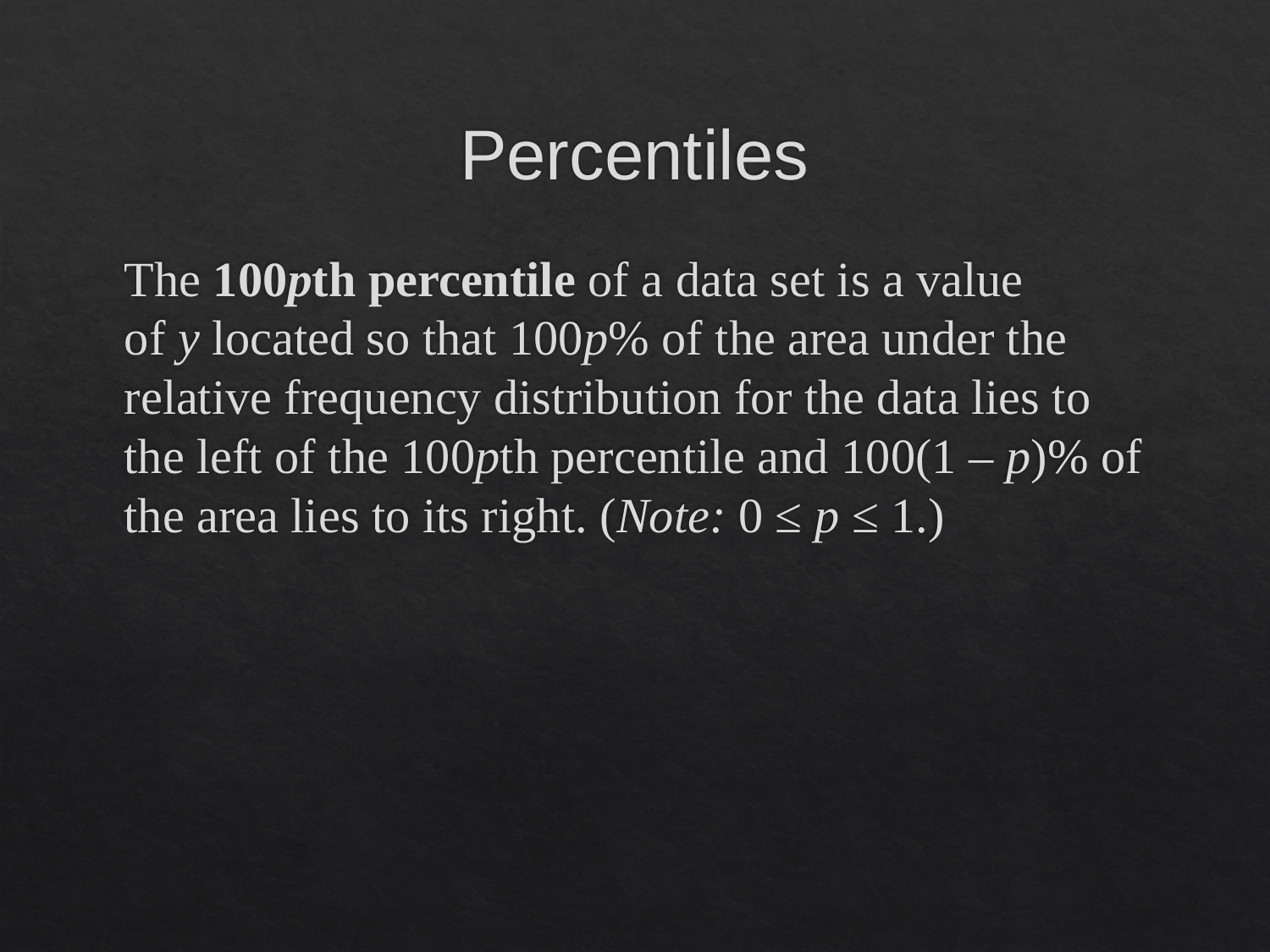

# Percentiles
The 100pth percentile of a data set is a value of y located so that 100p% of the area under the relative frequency distribution for the data lies to the left of the 100pth percentile and 100(1 – p)% of the area lies to its right. (Note: 0 ≤ p ≤ 1.)